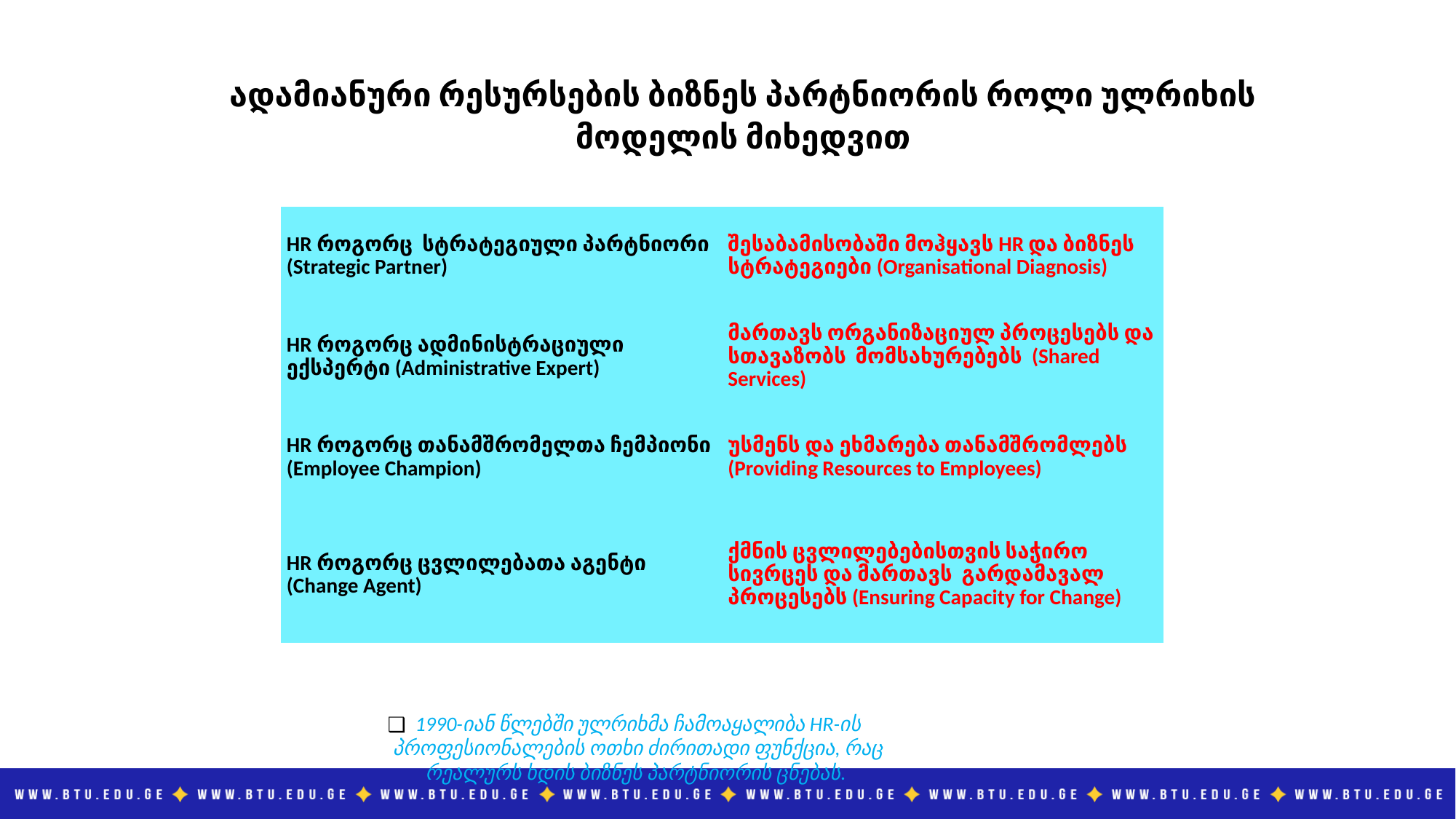

ადამიანური რესურსების ბიზნეს პარტნიორის როლი ულრიხის მოდელის მიხედვით
| HR როგორც სტრატეგიული პარტნიორი (Strategic Partner) | შესაბამისობაში მოჰყავს HR და ბიზნეს სტრატეგიები (Organisational Diagnosis) |
| --- | --- |
| HR როგორც ადმინისტრაციული ექსპერტი (Administrative Expert) | მართავს ორგანიზაციულ პროცესებს და სთავაზობს მომსახურებებს (Shared Services) |
| HR როგორც თანამშრომელთა ჩემპიონი (Employee Champion) | უსმენს და ეხმარება თანამშრომლებს (Providing Resources to Employees) |
| HR როგორც ცვლილებათა აგენტი (Change Agent) | ქმნის ცვლილებებისთვის საჭირო სივრცეს და მართავს გარდამავალ პროცესებს (Ensuring Capacity for Change) |
1990-იან წლებში ულრიხმა ჩამოაყალიბა HR-ის პროფესიონალების ოთხი ძირითადი ფუნქცია, რაც რეალურს ხდის ბიზნეს პარტნიორის ცნებას.